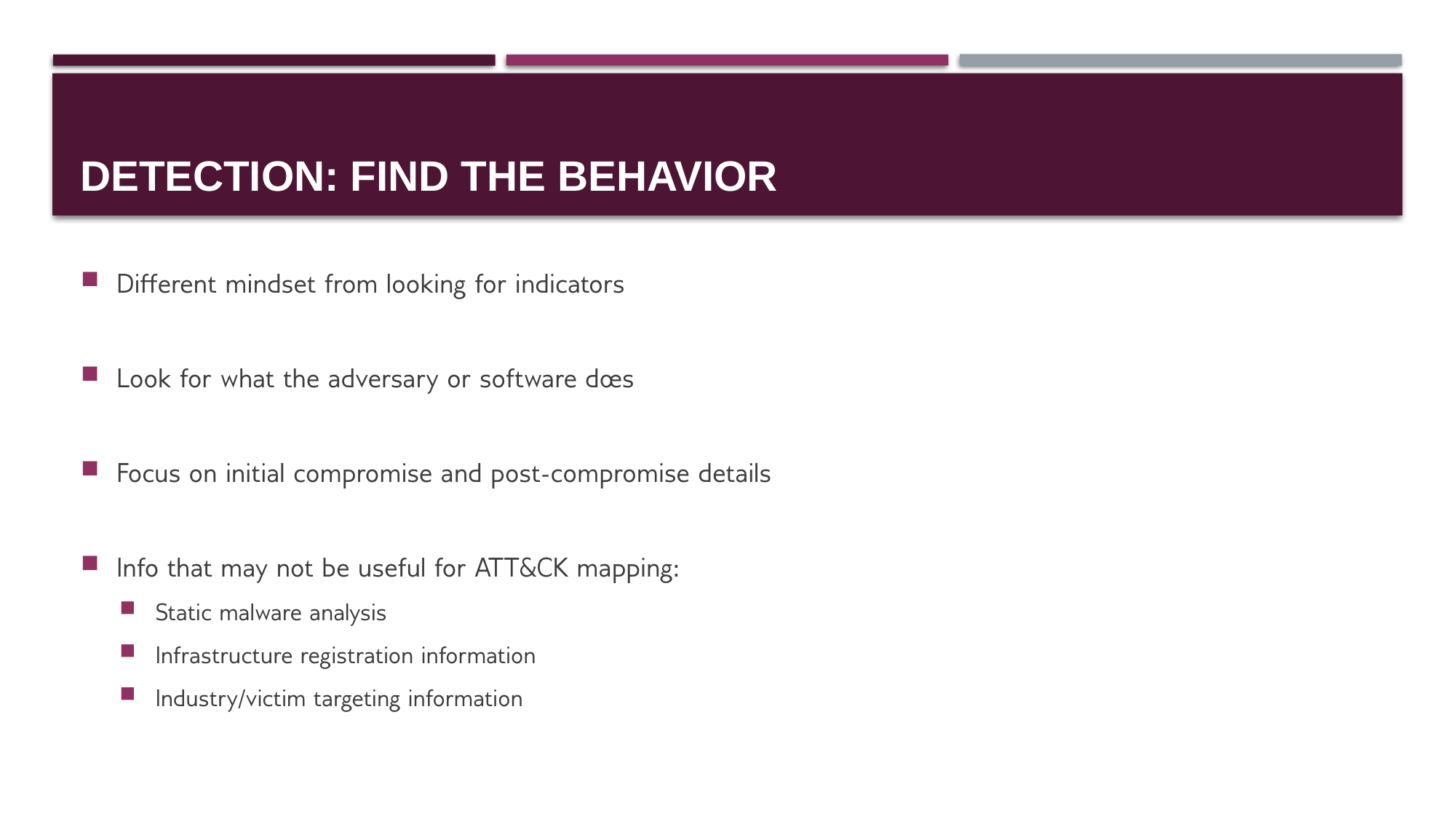

# Detection: Find the Behavior
Different mindset from looking for indicators

Look for what the adversary or software does

Focus on initial compromise and post-compromise details

Info that may not be useful for ATT&CK mapping:
Static malware analysis
Infrastructure registration information
Industry/victim targeting information